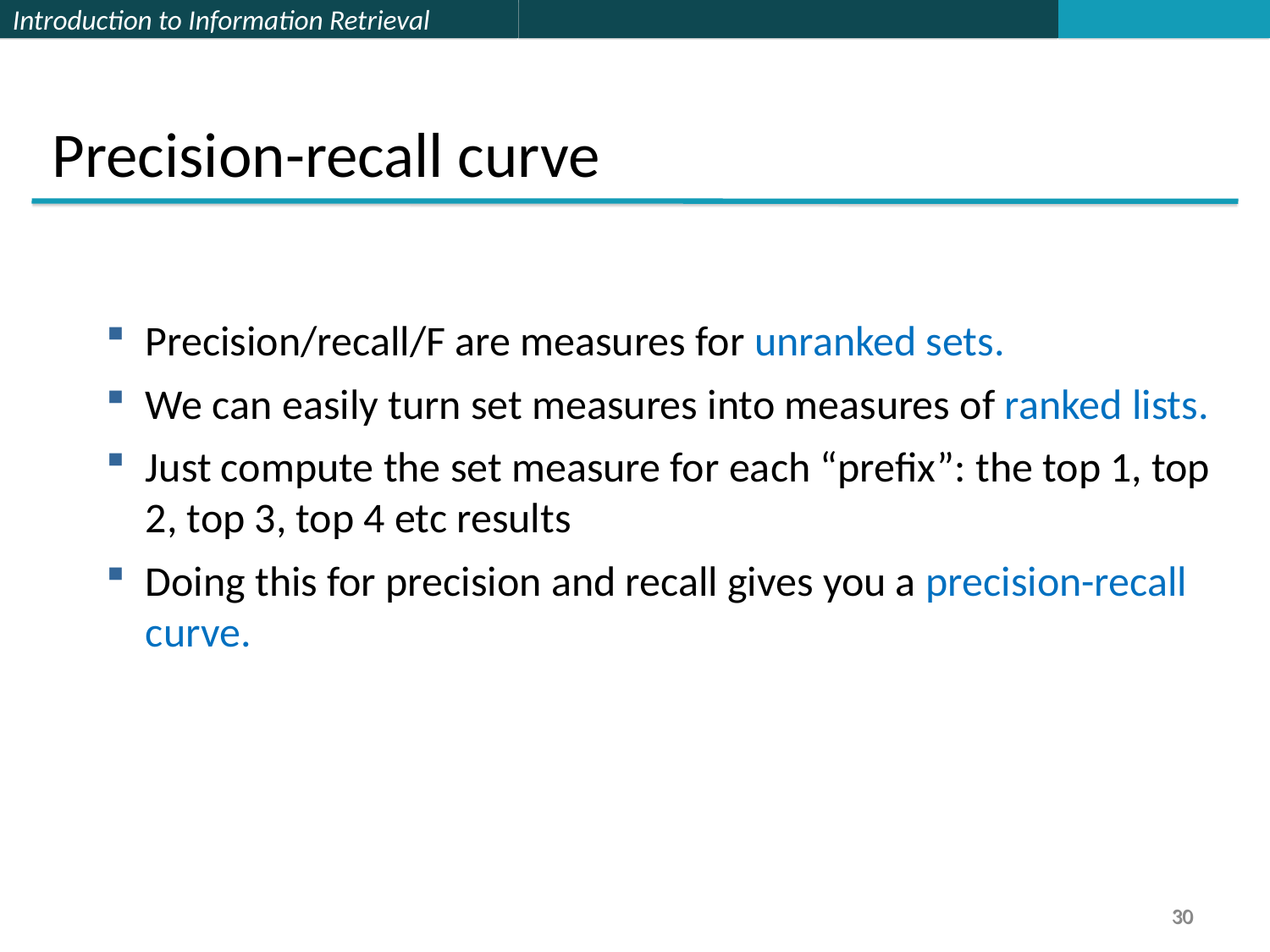

Precision-recall curve
Precision/recall/F are measures for unranked sets.
We can easily turn set measures into measures of ranked lists.
Just compute the set measure for each “prefix”: the top 1, top 2, top 3, top 4 etc results
Doing this for precision and recall gives you a precision-recall curve.
30
30